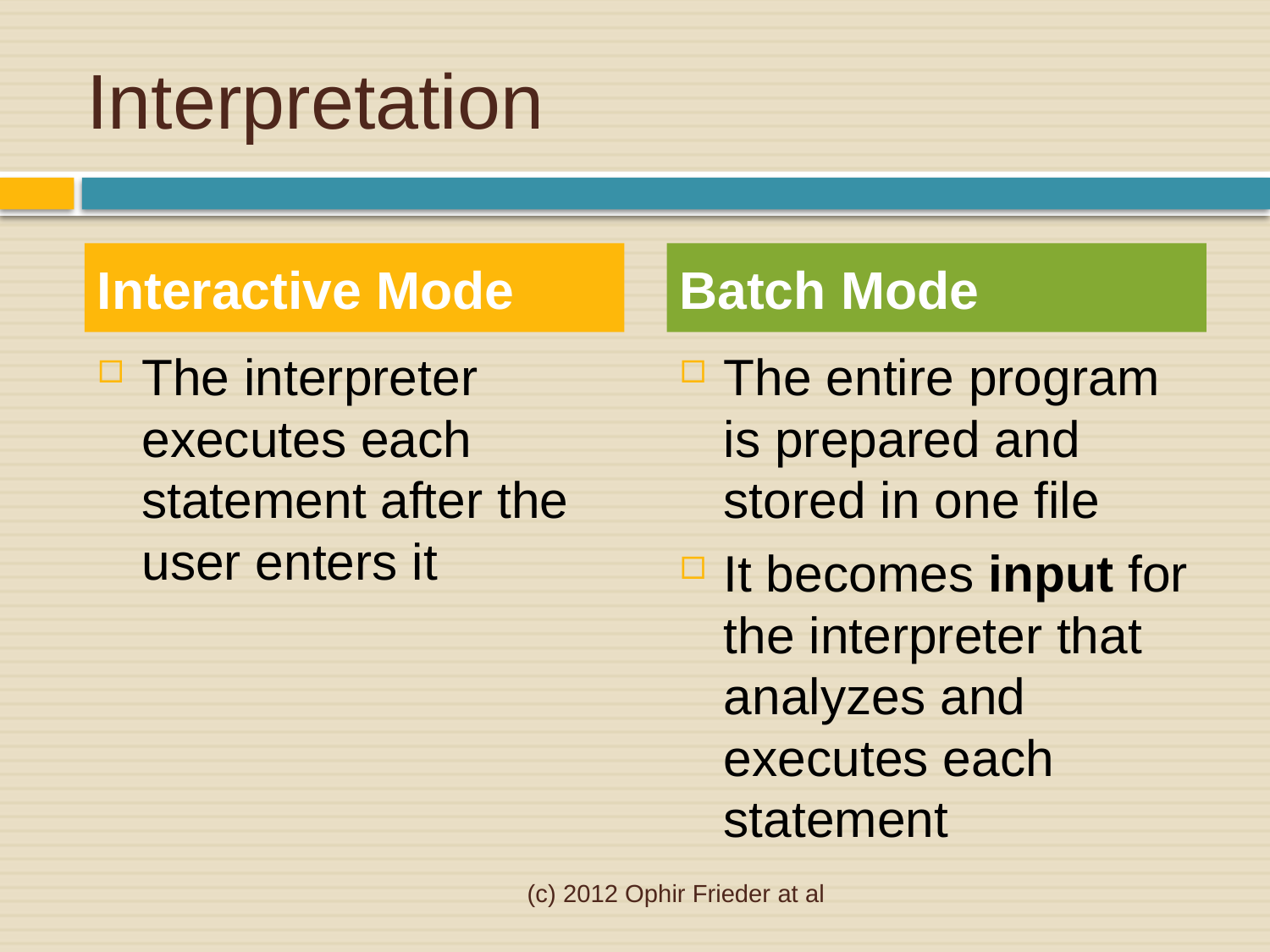

# Interpretation
Interactive Mode
Batch Mode
The interpreter executes each statement after the user enters it
The entire program is prepared and stored in one file
It becomes input for the interpreter that analyzes and executes each statement
(c) 2012 Ophir Frieder at al